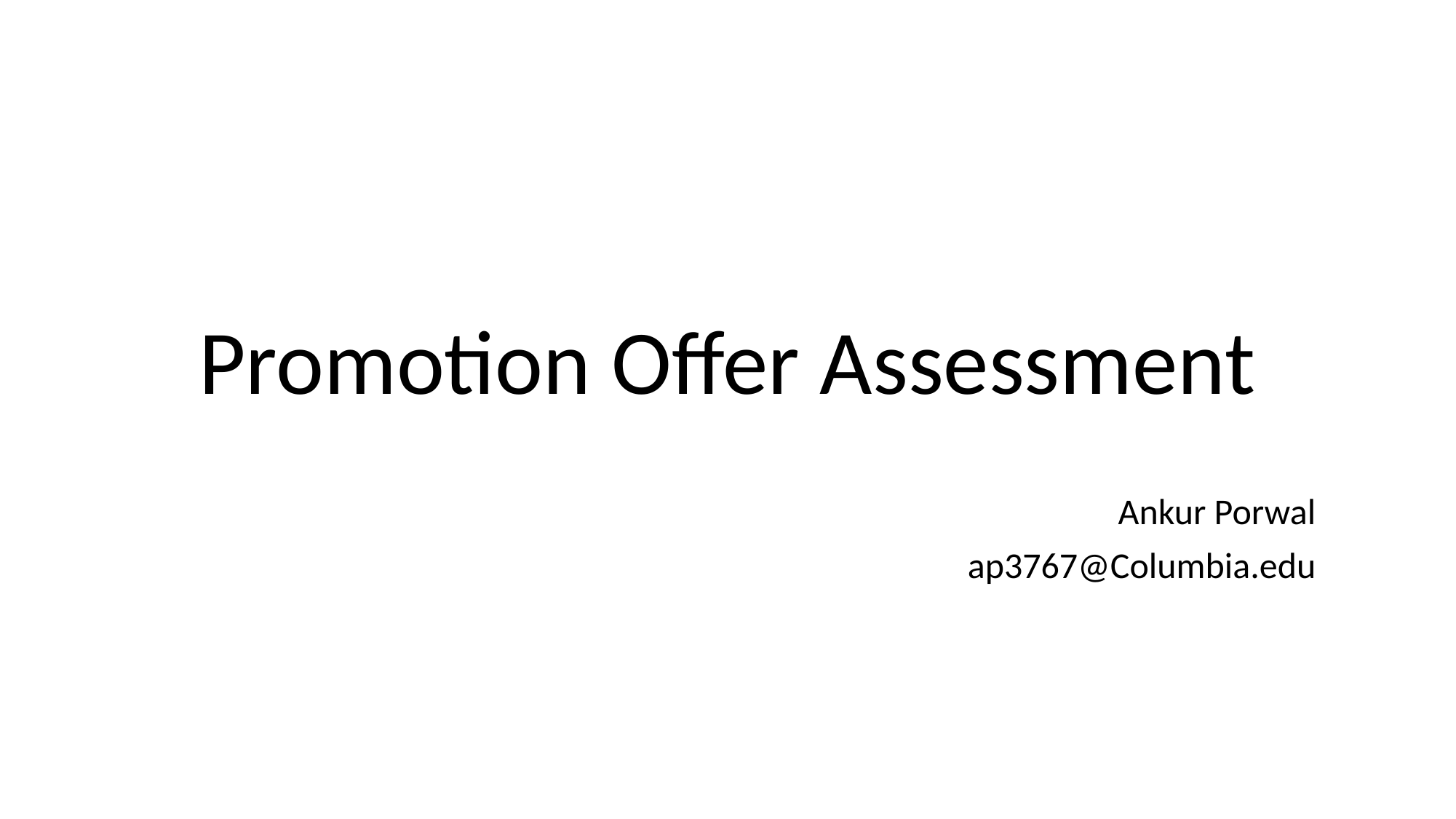

# Promotion Offer Assessment
Ankur Porwal
ap3767@Columbia.edu